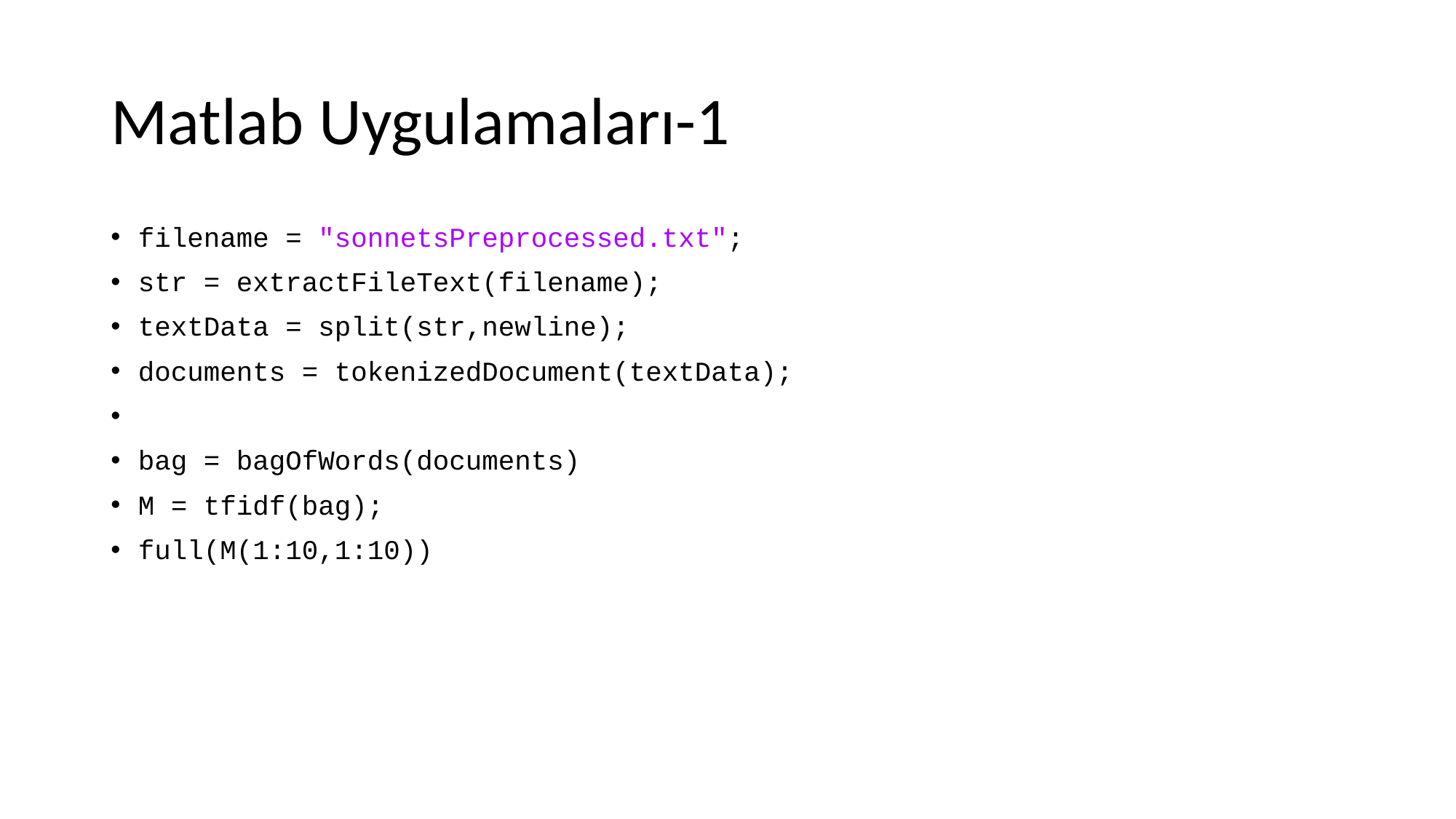

# Matlab Uygulamaları-1
filename = "sonnetsPreprocessed.txt";
str = extractFileText(filename);
textData = split(str,newline);
documents = tokenizedDocument(textData);

bag = bagOfWords(documents)
M = tfidf(bag);
full(M(1:10,1:10))